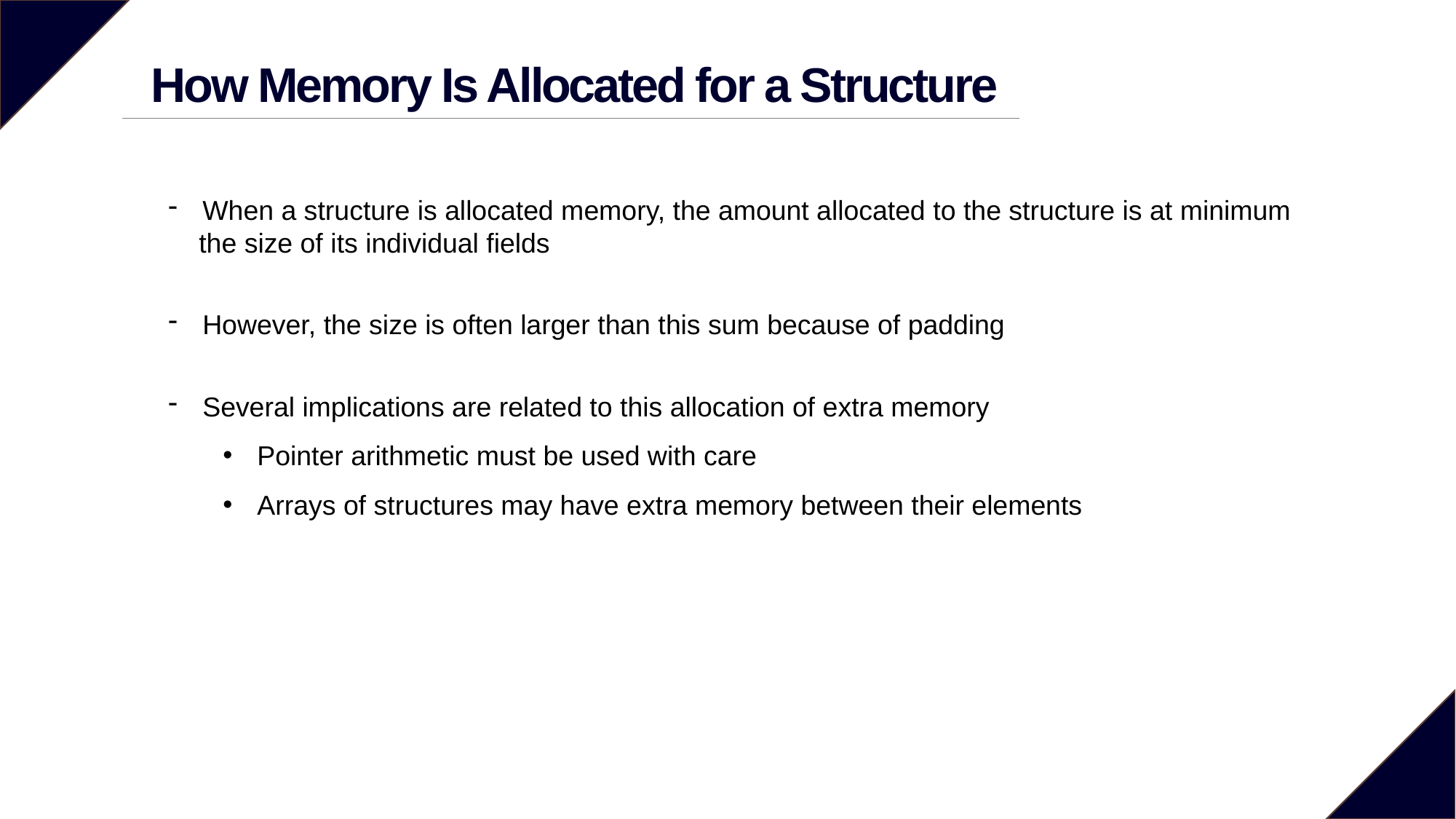

How Memory Is Allocated for a Structure
When a structure is allocated memory, the amount allocated to the structure is at minimum
    the size of its individual fields
However, the size is often larger than this sum because of padding
Several implications are related to this allocation of extra memory
Pointer arithmetic must be used with care
Arrays of structures may have extra memory between their elements